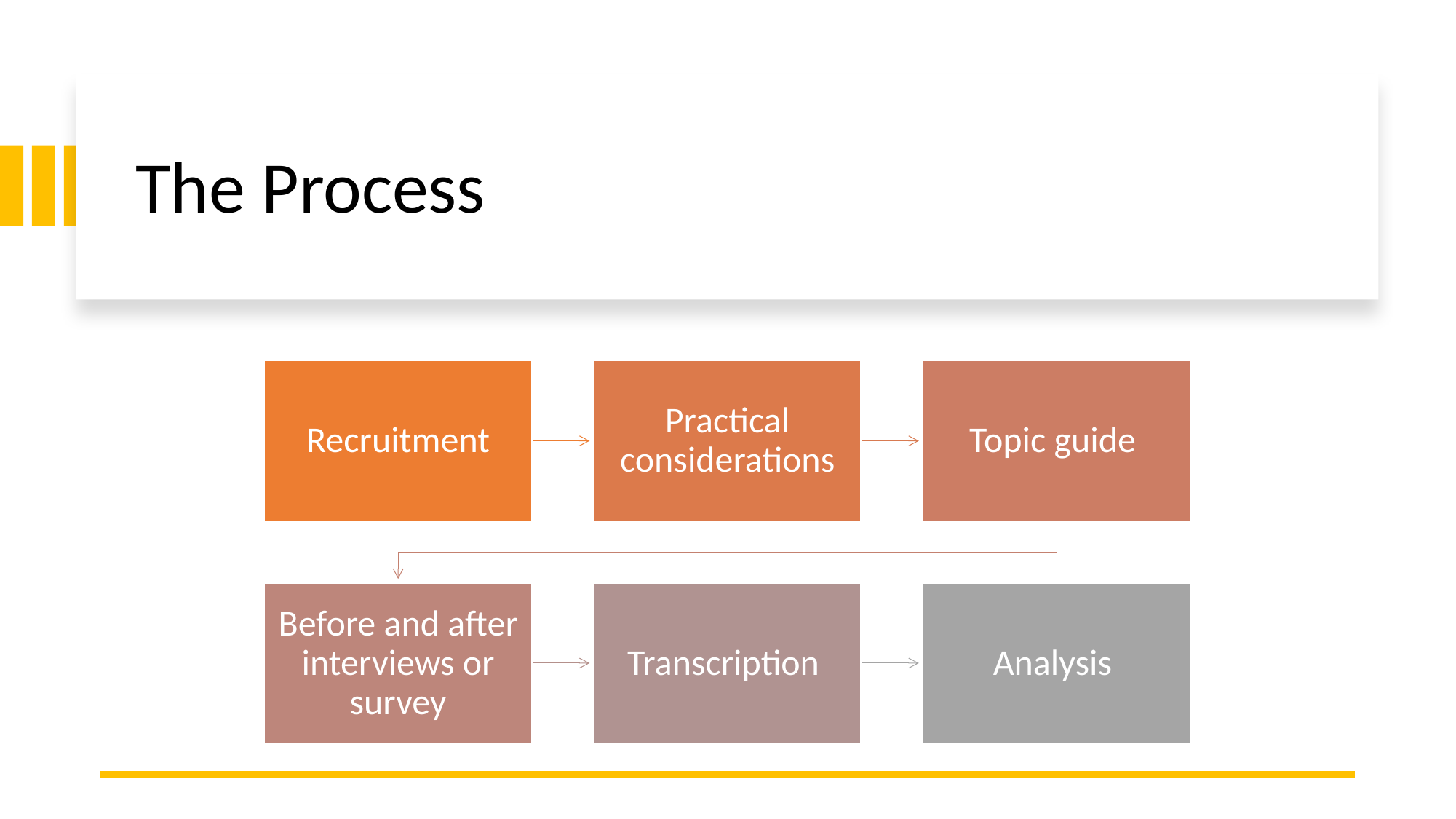

# The Process

Recruitment

Practical considerations

Topic guide

Before and after interviews or survey

Transcription
Analysis